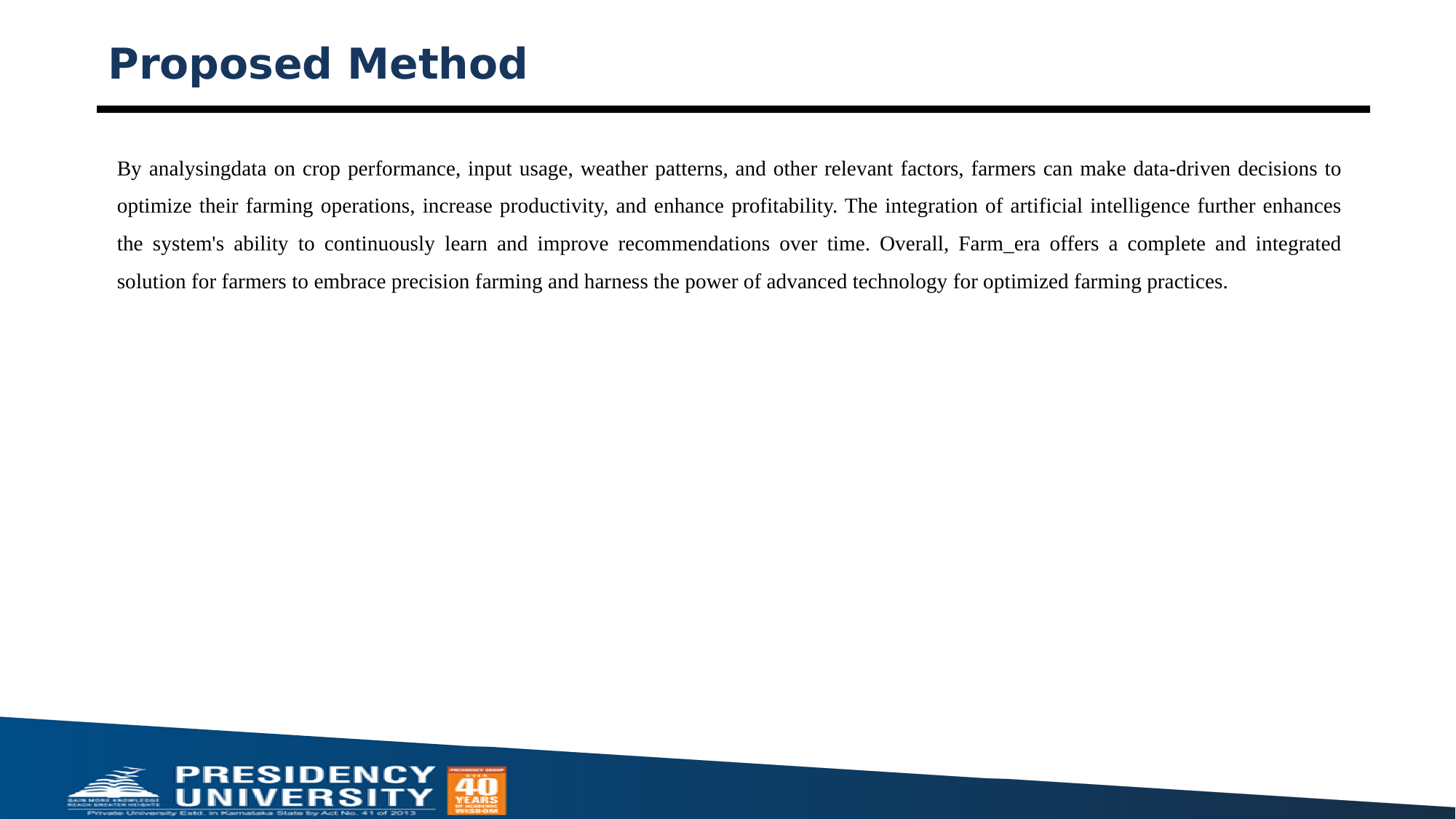

# Proposed Method
By analysingdata on crop performance, input usage, weather patterns, and other relevant factors, farmers can make data-driven decisions to optimize their farming operations, increase productivity, and enhance profitability. The integration of artificial intelligence further enhances the system's ability to continuously learn and improve recommendations over time. Overall, Farm_era offers a complete and integrated solution for farmers to embrace precision farming and harness the power of advanced technology for optimized farming practices.